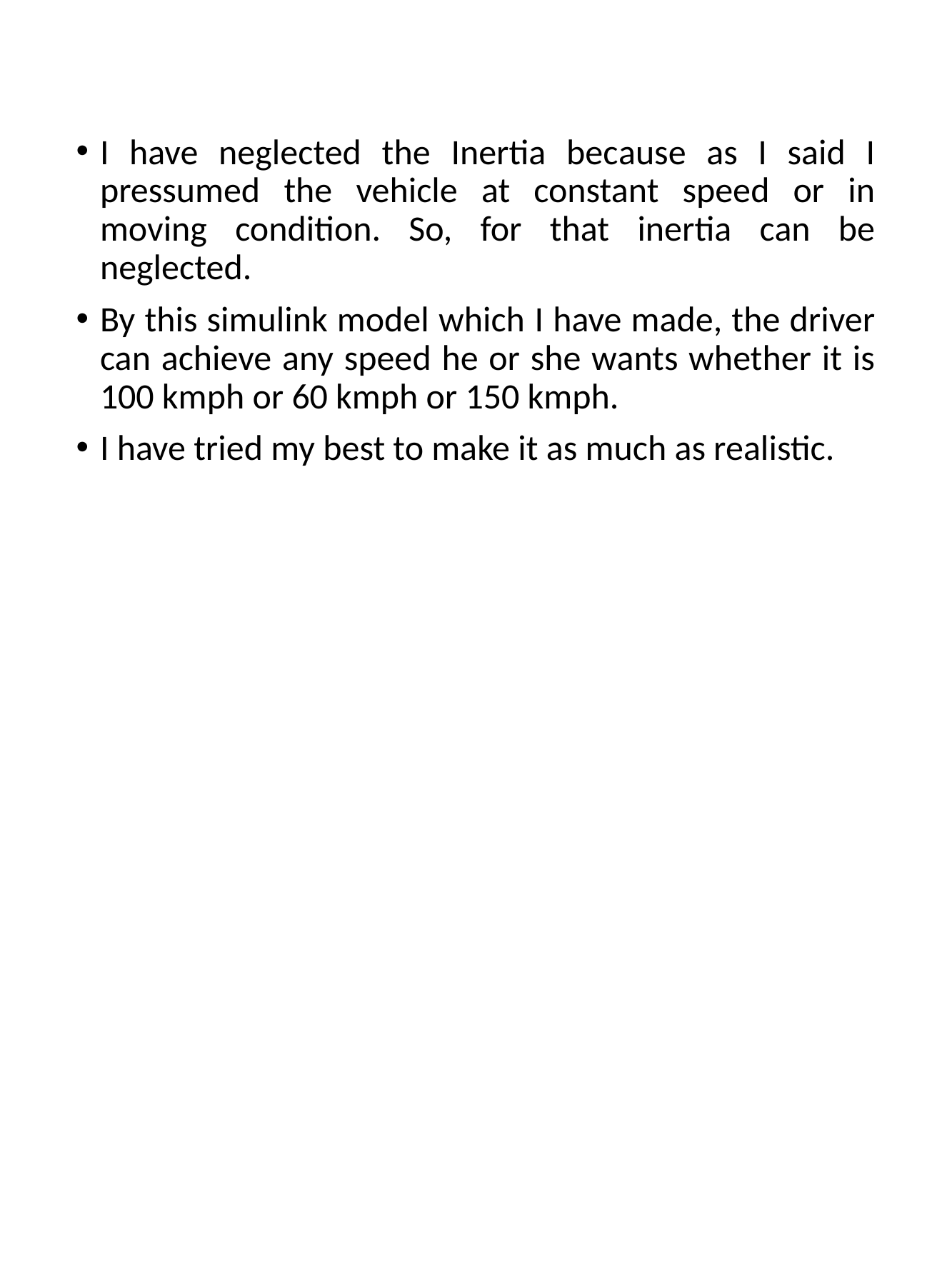

I have neglected the Inertia because as I said I pressumed the vehicle at constant speed or in moving condition. So, for that inertia can be neglected.
By this simulink model which I have made, the driver can achieve any speed he or she wants whether it is 100 kmph or 60 kmph or 150 kmph.
I have tried my best to make it as much as realistic.